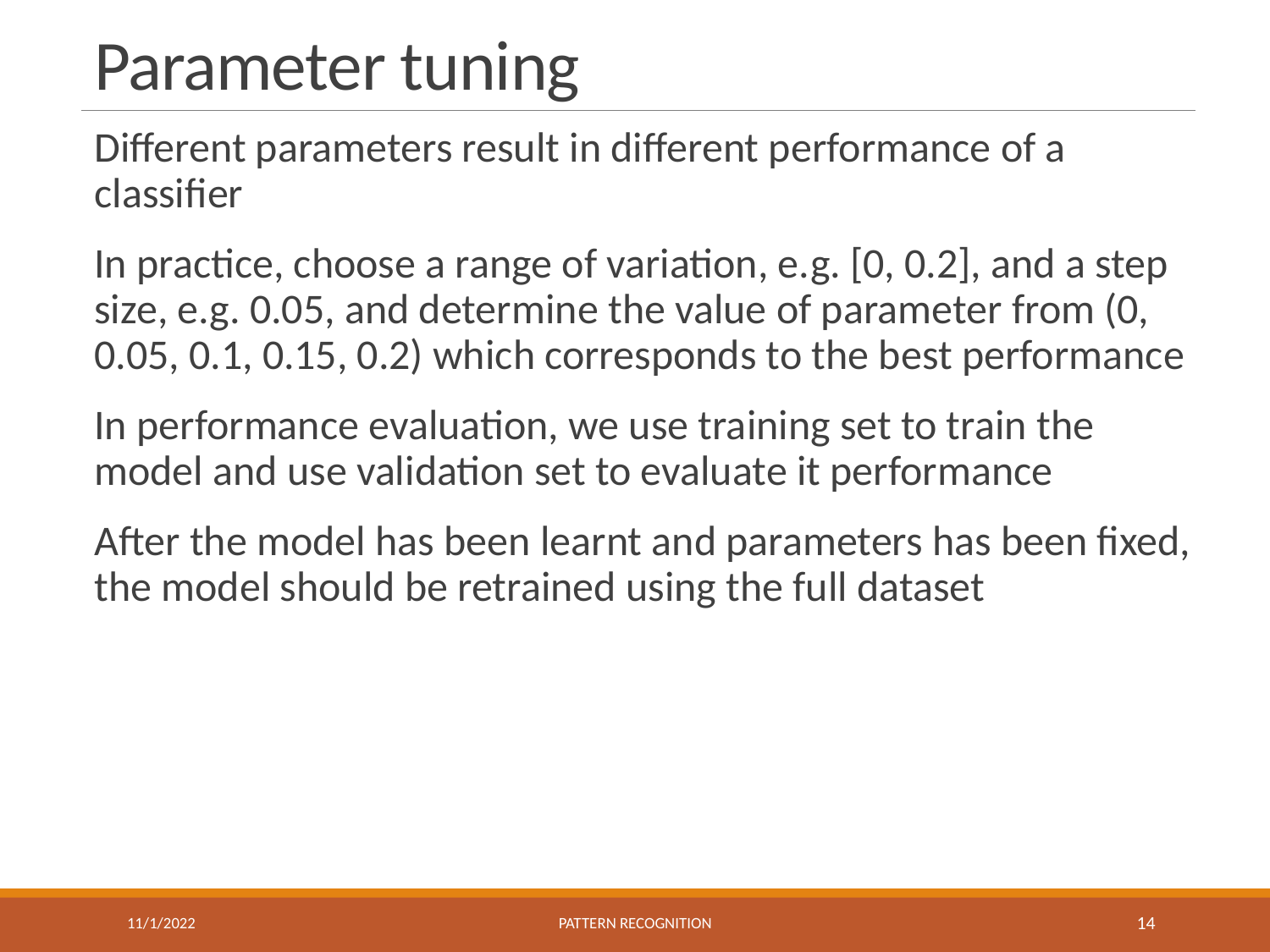

# Parameter tuning
Different parameters result in different performance of a classifier
In practice, choose a range of variation, e.g. [0, 0.2], and a step size, e.g. 0.05, and determine the value of parameter from (0, 0.05, 0.1, 0.15, 0.2) which corresponds to the best performance
In performance evaluation, we use training set to train the model and use validation set to evaluate it performance
After the model has been learnt and parameters has been fixed, the model should be retrained using the full dataset

11/1/2022
Pattern recognition
14